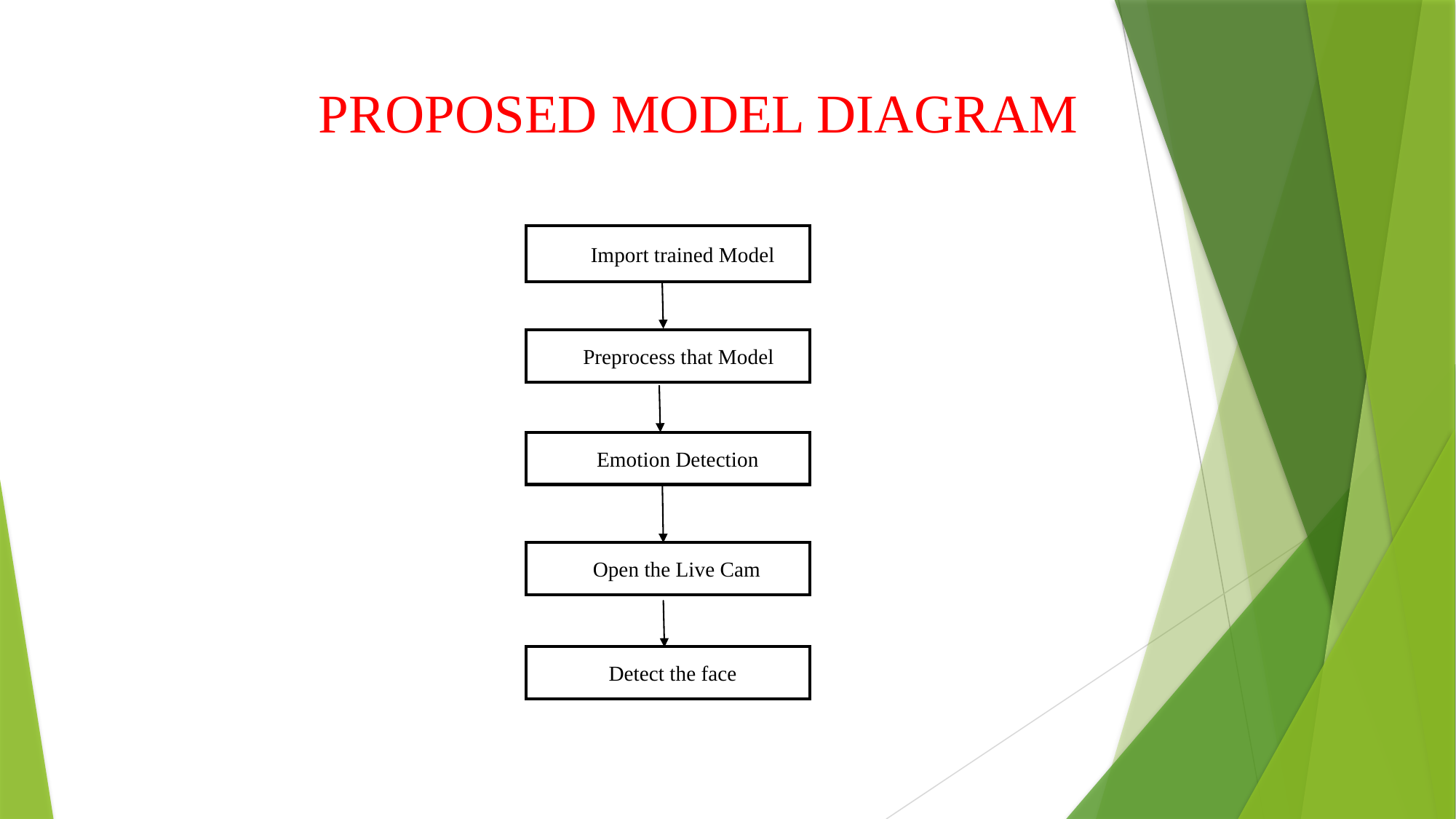

# PROPOSED MODEL DIAGRAM

         Import trained Model
    Preprocess that Model
          Emotion Detection
           Open the Live Cam
            Detect the face